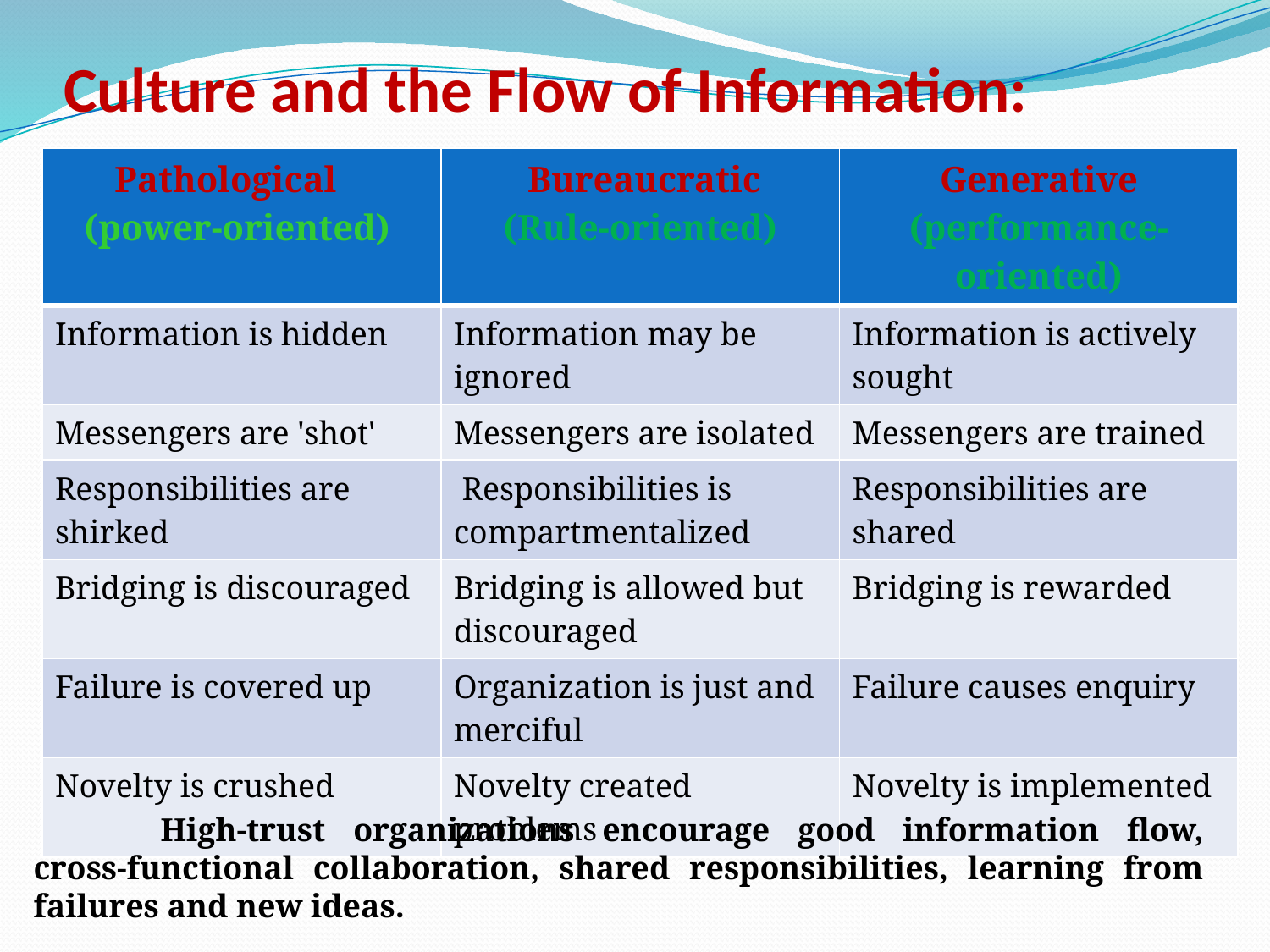

# Culture and the Flow of Information:
| Pathological (power-oriented) | Bureaucratic (Rule-oriented) | Generative (performance-oriented) |
| --- | --- | --- |
| Information is hidden | Information may be ignored | Information is actively sought |
| Messengers are 'shot' | Messengers are isolated | Messengers are trained |
| Responsibilities are shirked | Responsibilities is compartmentalized | Responsibilities are shared |
| Bridging is discouraged | Bridging is allowed but discouraged | Bridging is rewarded |
| Failure is covered up | Organization is just and merciful | Failure causes enquiry |
| Novelty is crushed | Novelty created problems | Novelty is implemented |
	High-trust organizations encourage good information flow, cross-functional collaboration, shared responsibilities, learning from failures and new ideas.